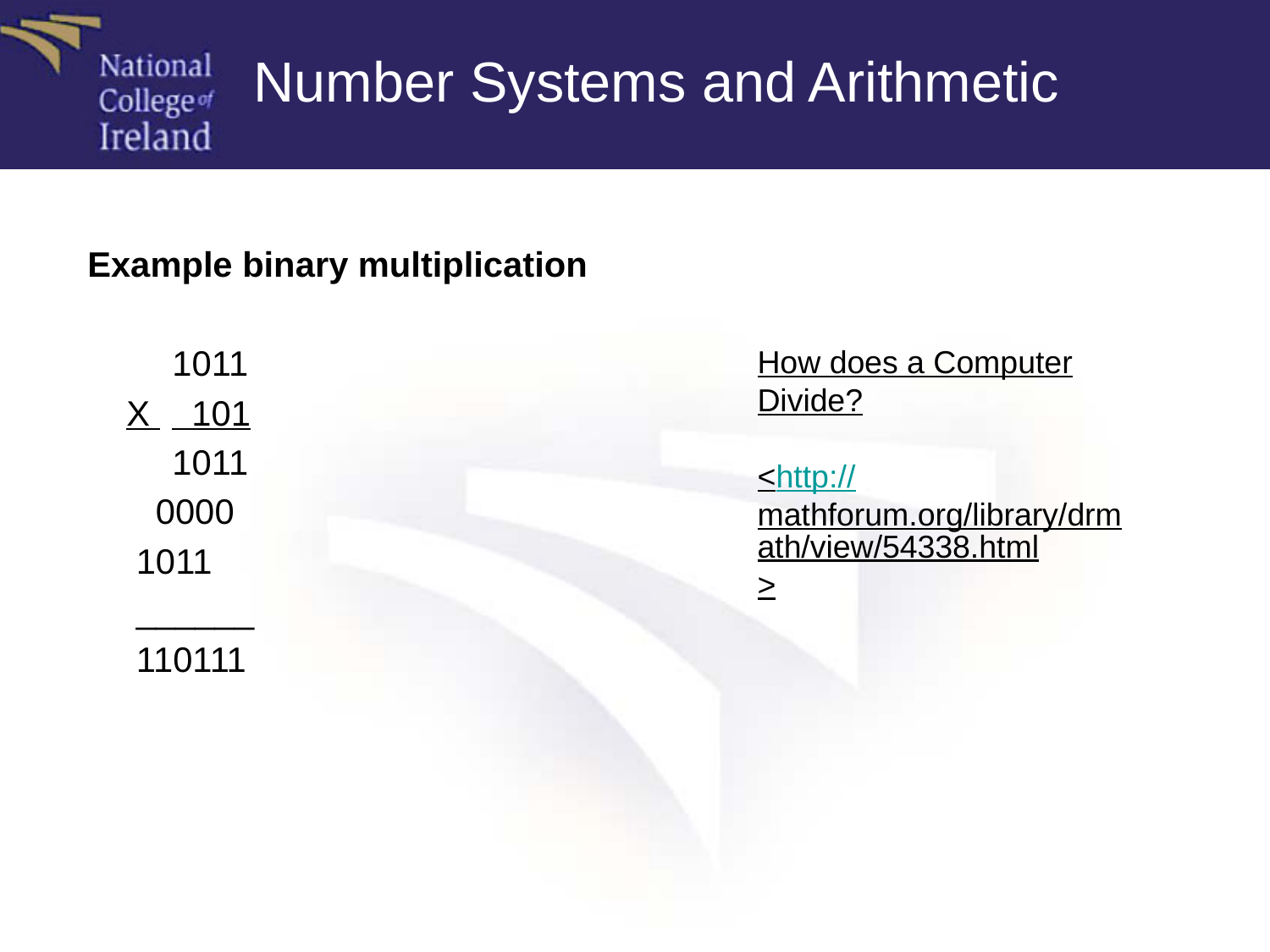

Number Systems and Arithmetic
Example binary multiplication

	1011
    X 	  101
	1011
       0000
     1011
     ______
     110111
How does a Computer Divide?

<http://mathforum.org/library/drmath/view/54338.html>